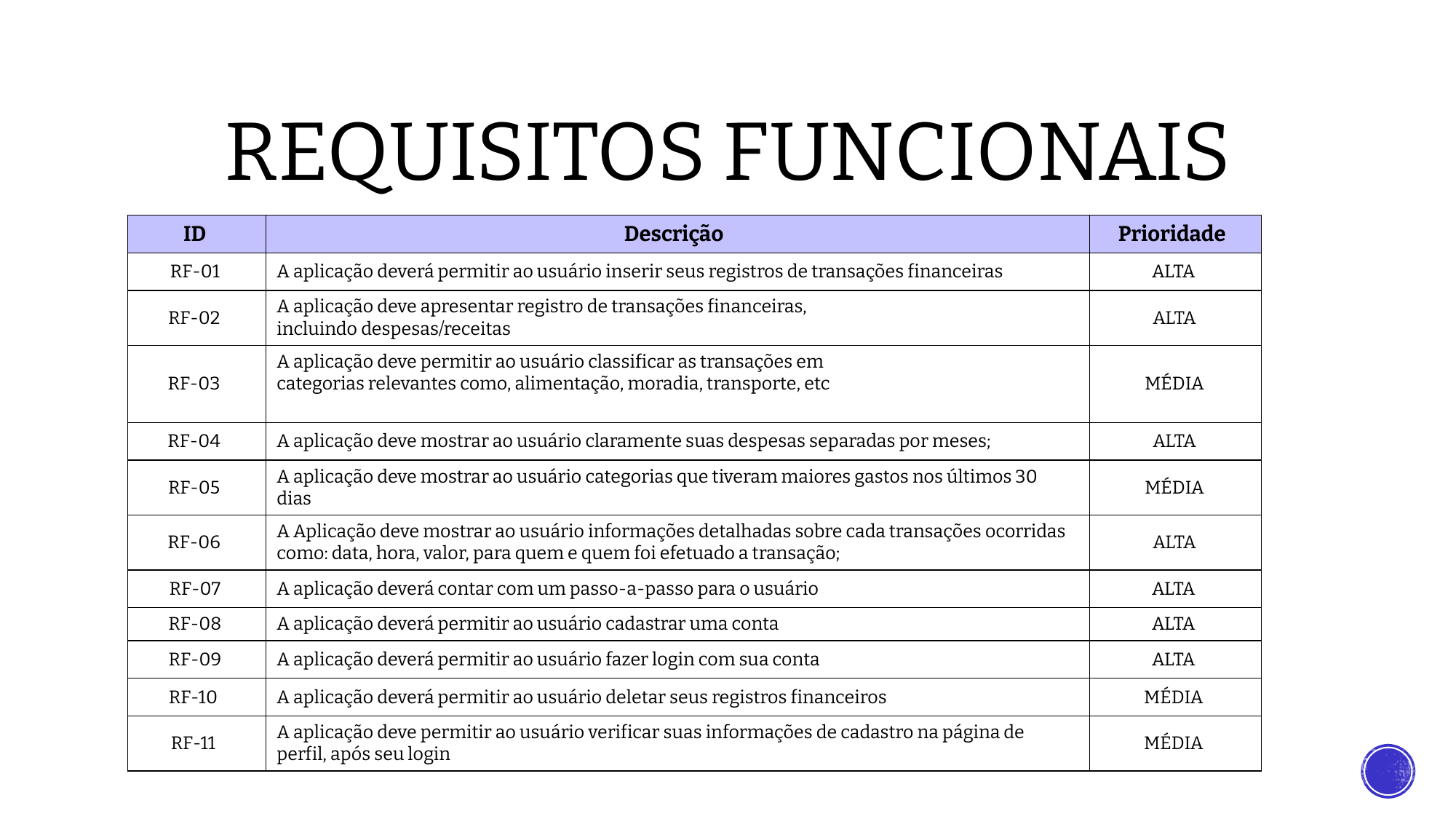

# Requisitos funcionais

| ID | Descrição | Prioridade |
| --- | --- | --- |
| RF-01 | A aplicação deverá permitir ao usuário inserir seus registros de transações financeiras | ALTA |
| RF-02 | A aplicação deve apresentar registro de transações financeiras,    incluindo despesas/receitas | ALTA |
| RF-03 | A aplicação deve permitir ao usuário classificar as transações em    categorias relevantes como, alimentação, moradia, transporte, etc | MÉDIA |
| RF-04 | A aplicação deve mostrar ao usuário claramente suas despesas separadas por meses; | ALTA |
| RF-05 | A aplicação deve mostrar ao usuário categorias que tiveram maiores gastos nos últimos 30 dias | MÉDIA |
| RF-06 | A Aplicação deve mostrar ao usuário informações detalhadas sobre cada transações ocorridas como: data, hora, valor, para quem e quem foi efetuado a transação; | ALTA |
| RF-07 | A aplicação deverá contar com um passo-a-passo para o usuário | ALTA |
| RF-08 | A aplicação deverá permitir ao usuário cadastrar uma conta | ALTA |
| RF-09 | A aplicação deverá permitir ao usuário fazer login com sua conta | ALTA |
| RF-10 | A aplicação deverá permitir ao usuário deletar seus registros financeiros | MÉDIA |
| RF-11 | A aplicação deve permitir ao usuário verificar suas informações de cadastro na página de perfil, após seu login | MÉDIA |